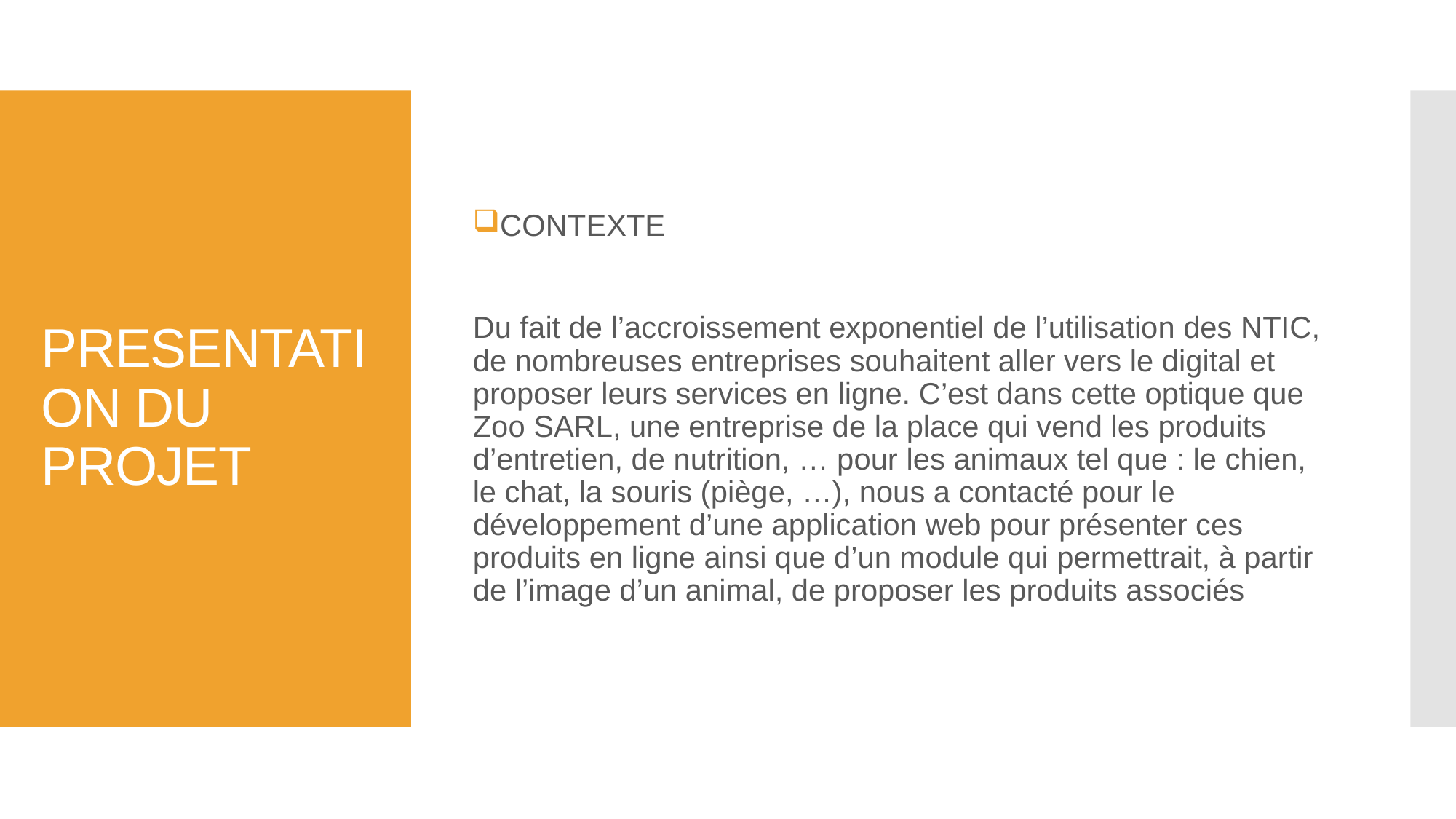

CONTEXTE

Du fait de l’accroissement exponentiel de l’utilisation des NTIC, de nombreuses entreprises souhaitent aller vers le digital et proposer leurs services en ligne. C’est dans cette optique que Zoo SARL, une entreprise de la place qui vend les produits d’entretien, de nutrition, … pour les animaux tel que : le chien, le chat, la souris (piège, …), nous a contacté pour le développement d’une application web pour présenter ces produits en ligne ainsi que d’un module qui permettrait, à partir de l’image d’un animal, de proposer les produits associés
# PRESENTATION DU PROJET